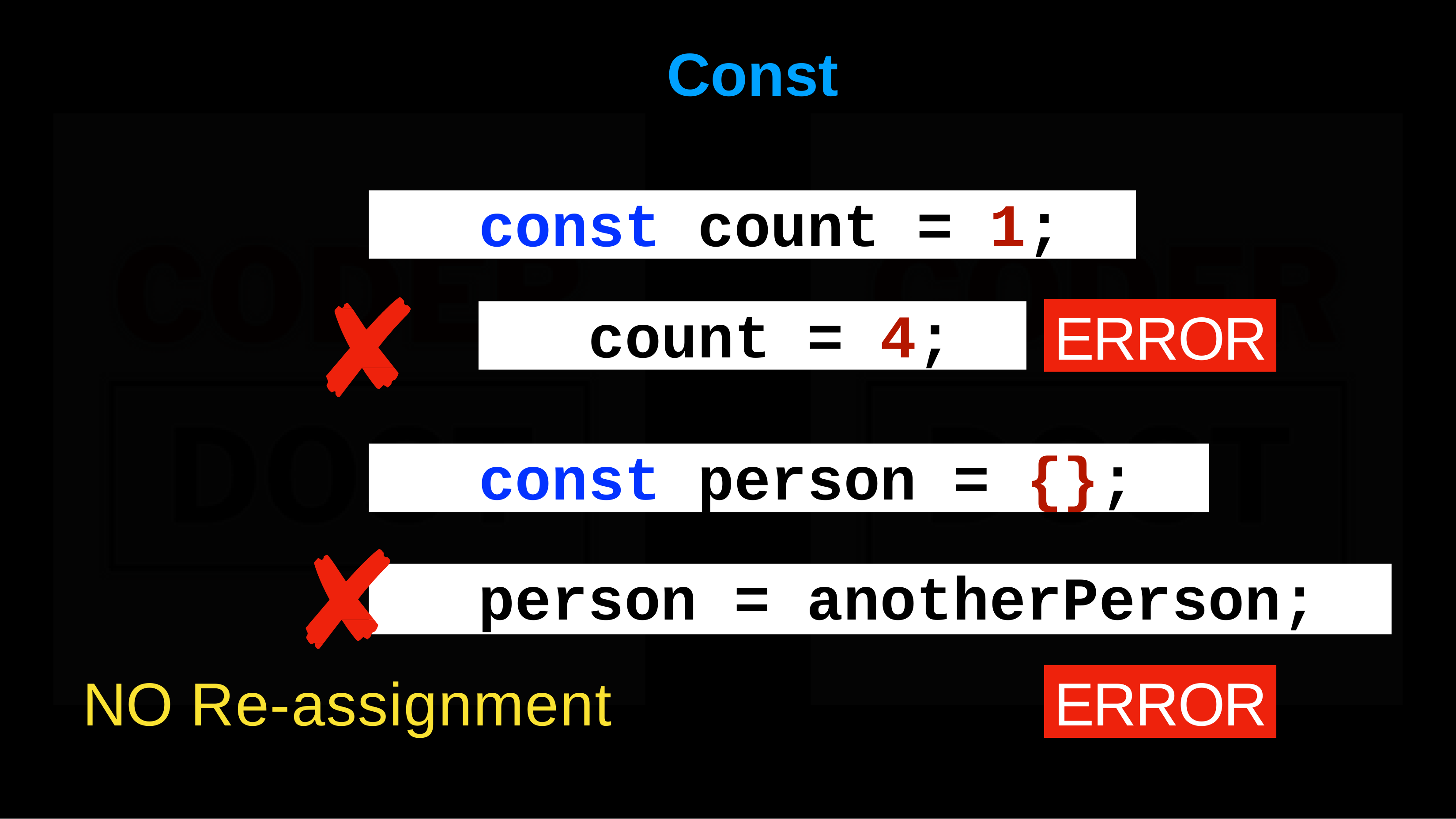

# Const
const count = 1;

ERROR
count = 4;
const person = {};

person = anotherPerson;

NO	Re-assignment
ERROR